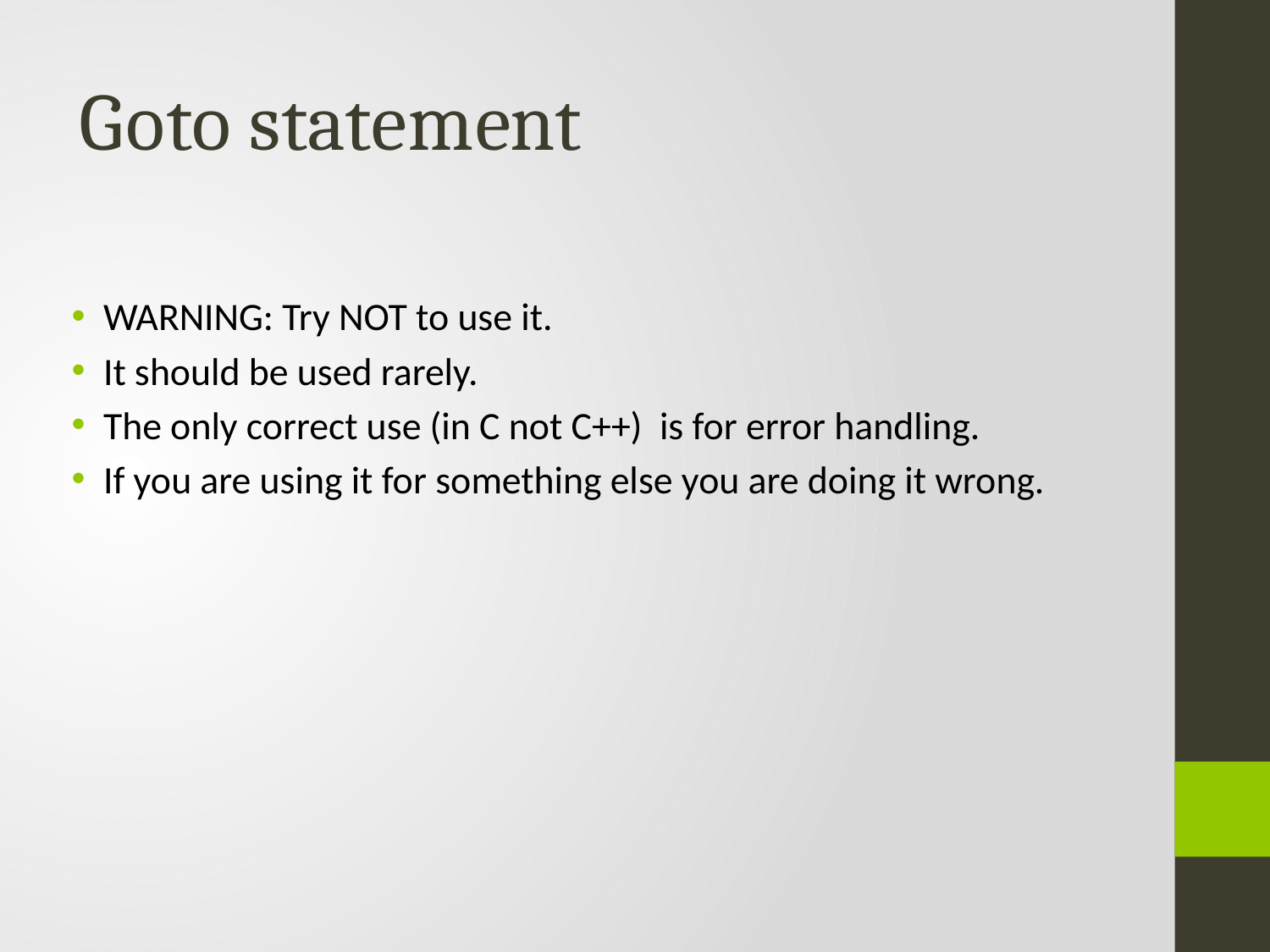

# Goto statement
WARNING: Try NOT to use it.
It should be used rarely.
The only correct use (in C not C++)  is for error handling.
If you are using it for something else you are doing it wrong.